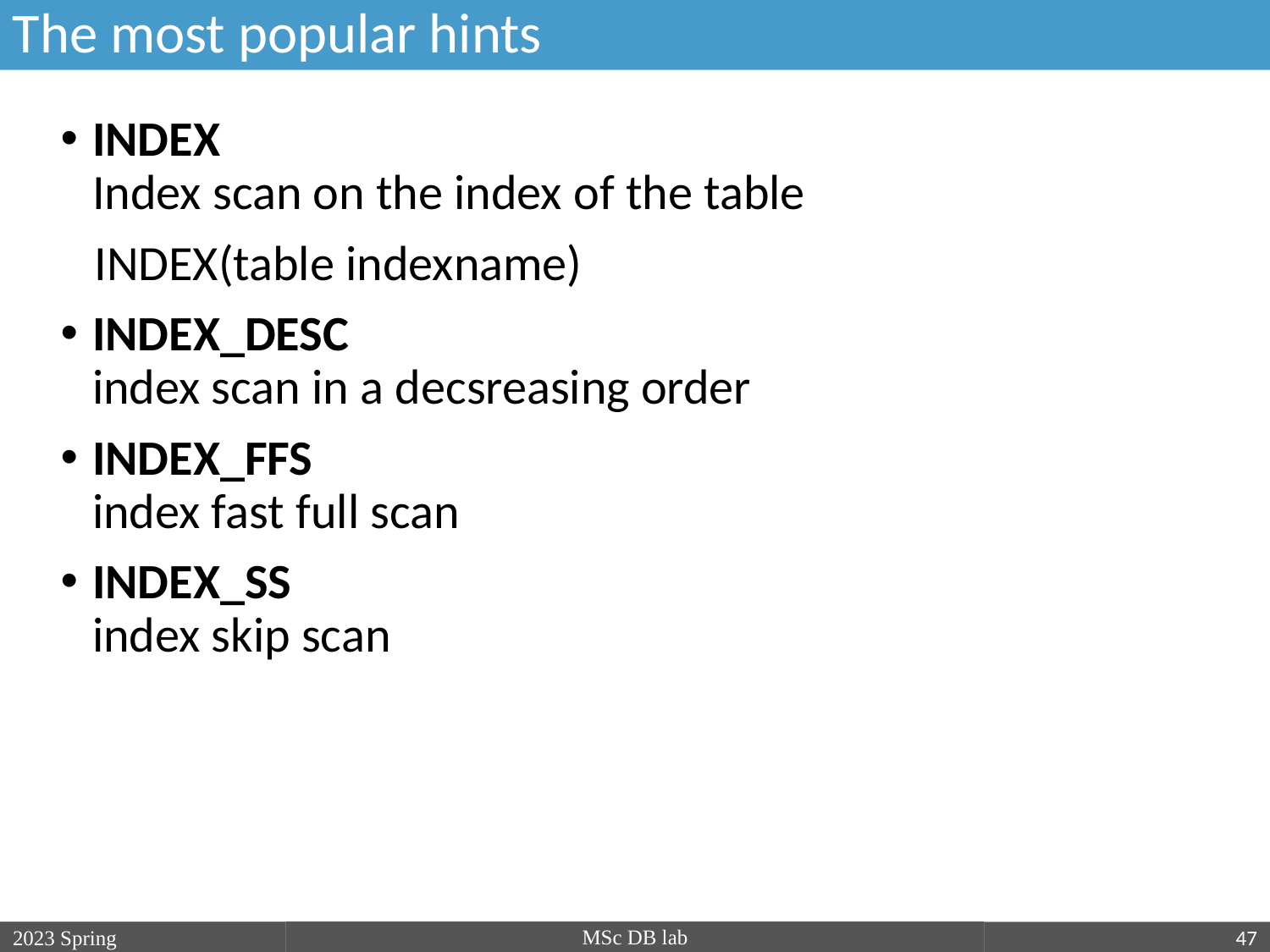

The most popular hints
INDEX 
Index scan on the index of the table
   INDEX(table indexname)
INDEX_DESC 
index scan in a decsreasing order
INDEX_FFS 
index fast full scan
INDEX_SS
index skip scan

MSc DB lab
2023 Spring
2018/19/2
47
nagy.gabriella@nik.uni-obuda.hu